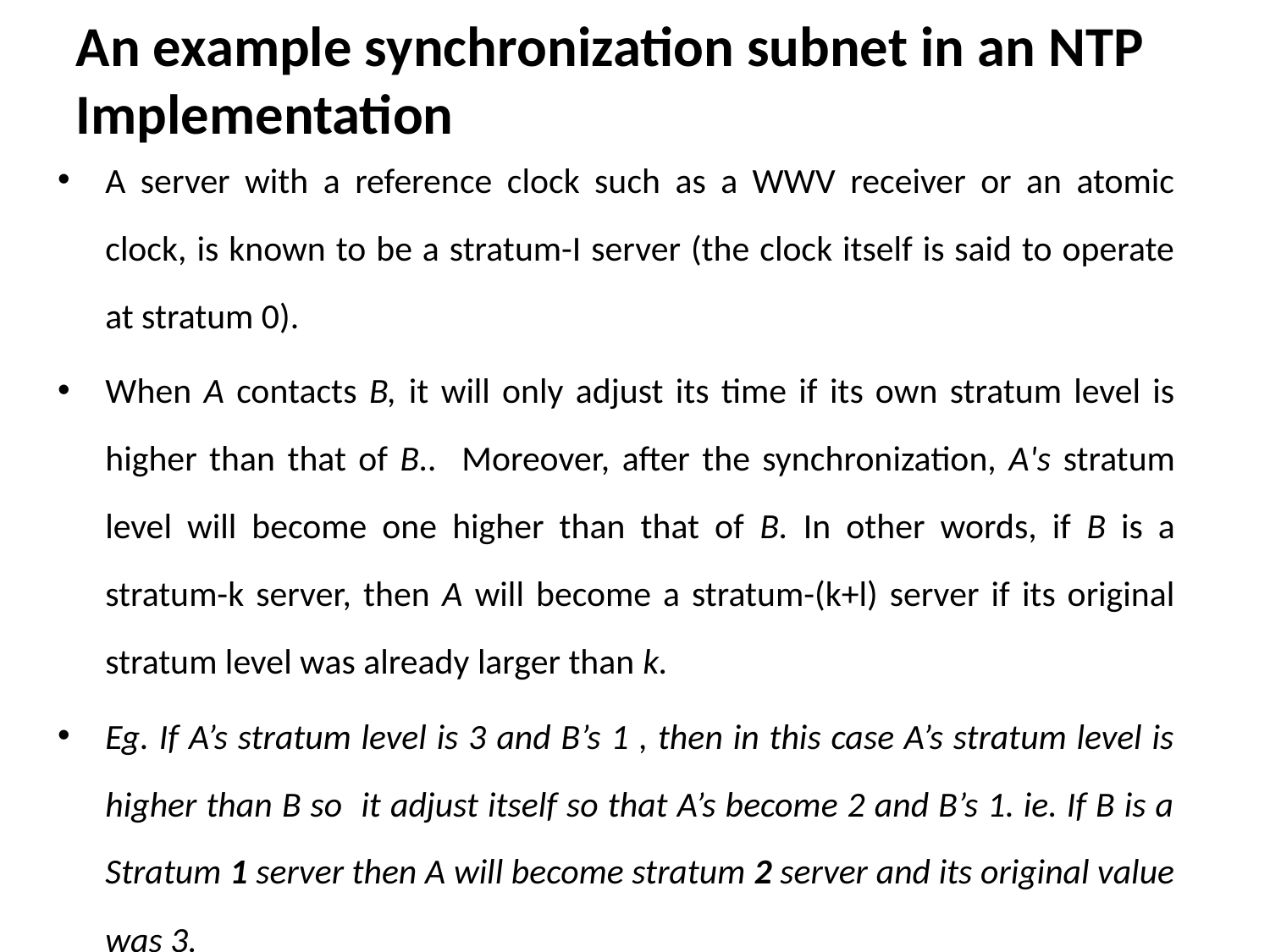

An example synchronization subnet in an NTP Implementation
A server with a reference clock such as a WWV receiver or an atomic clock, is known to be a stratum-I server (the clock itself is said to operate at stratum 0).
When A contacts B, it will only adjust its time if its own stratum level is higher than that of B..  Moreover, after the synchronization, A's stratum level will become one higher than that of B. In other words, if B is a stratum-k server, then A will become a stratum-(k+l) server if its original stratum level was already larger than k.
Eg. If A’s stratum level is 3 and B’s 1 , then in this case A’s stratum level is higher than B so  it adjust itself so that A’s become 2 and B’s 1. ie. If B is a Stratum 1 server then A will become stratum 2 server and its original value was 3.